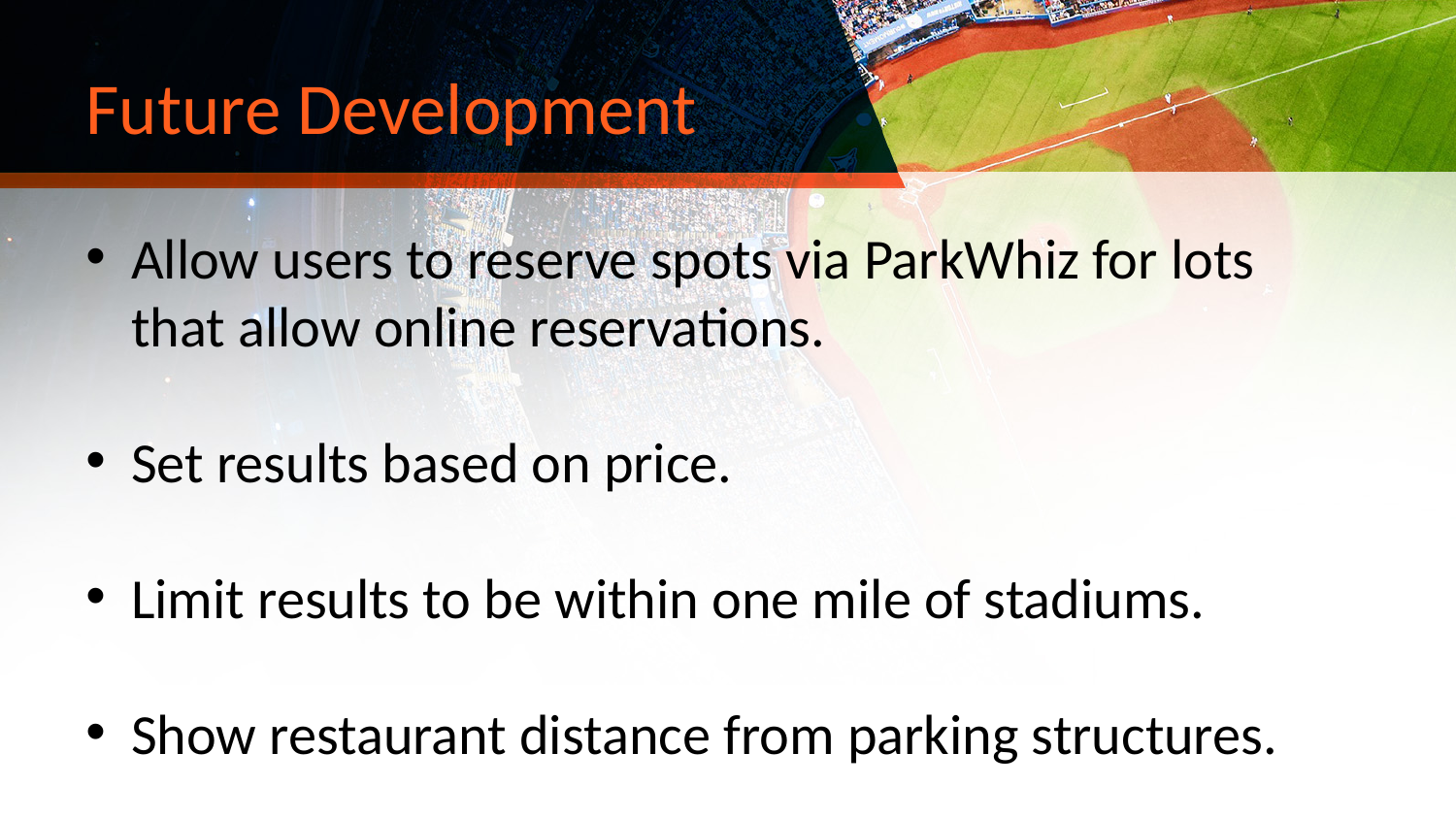

# Future Development
Allow users to reserve spots via ParkWhiz for lots that allow online reservations.

Set results based on price.

Limit results to be within one mile of stadiums.

Show restaurant distance from parking structures.